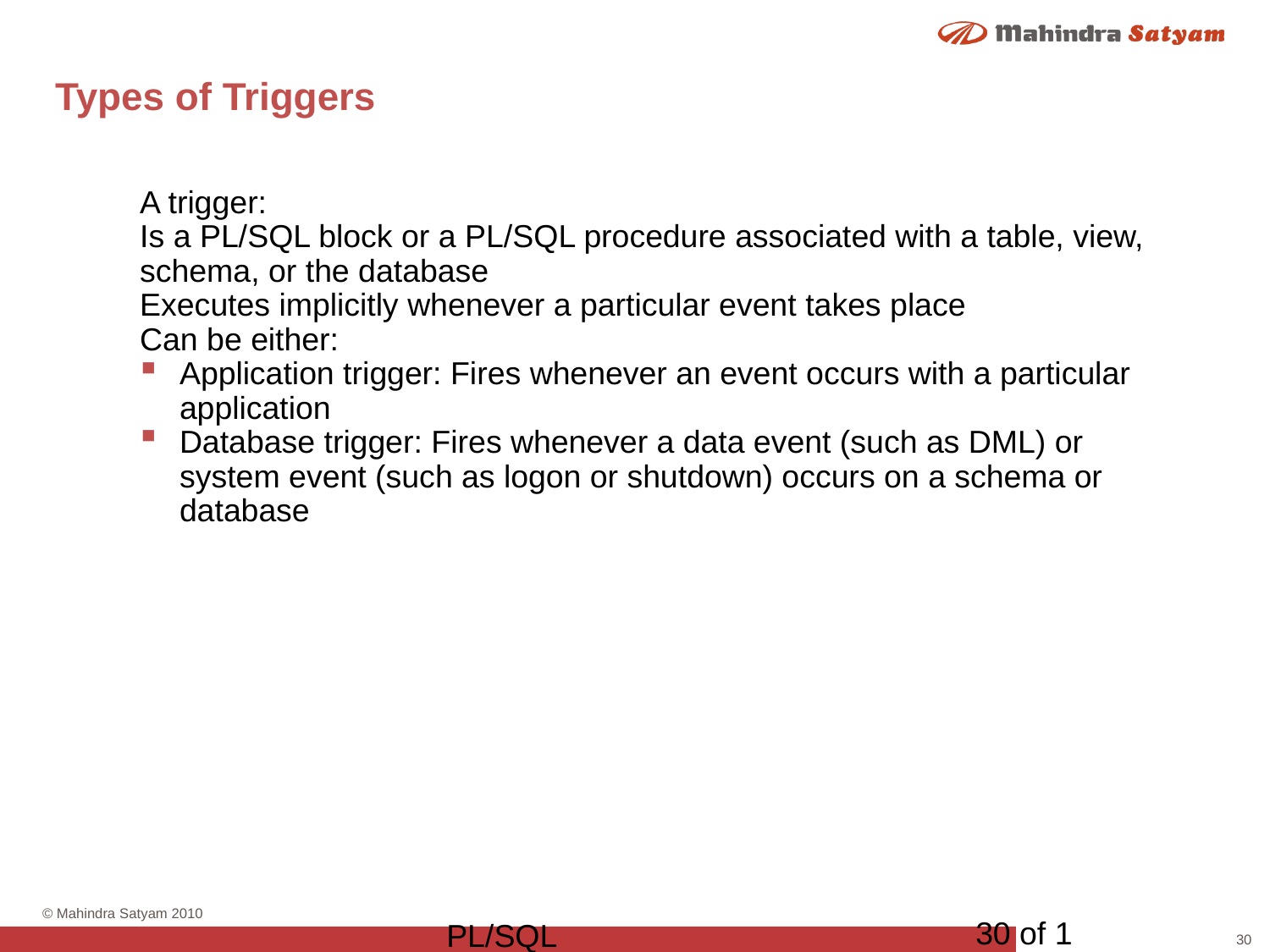

# Types of Triggers
A trigger:
Is a PL/SQL block or a PL/SQL procedure associated with a table, view, schema, or the database
Executes implicitly whenever a particular event takes place
Can be either:
Application trigger: Fires whenever an event occurs with a particular application
Database trigger: Fires whenever a data event (such as DML) or system event (such as logon or shutdown) occurs on a schema or database
30 of 1
PL/SQL